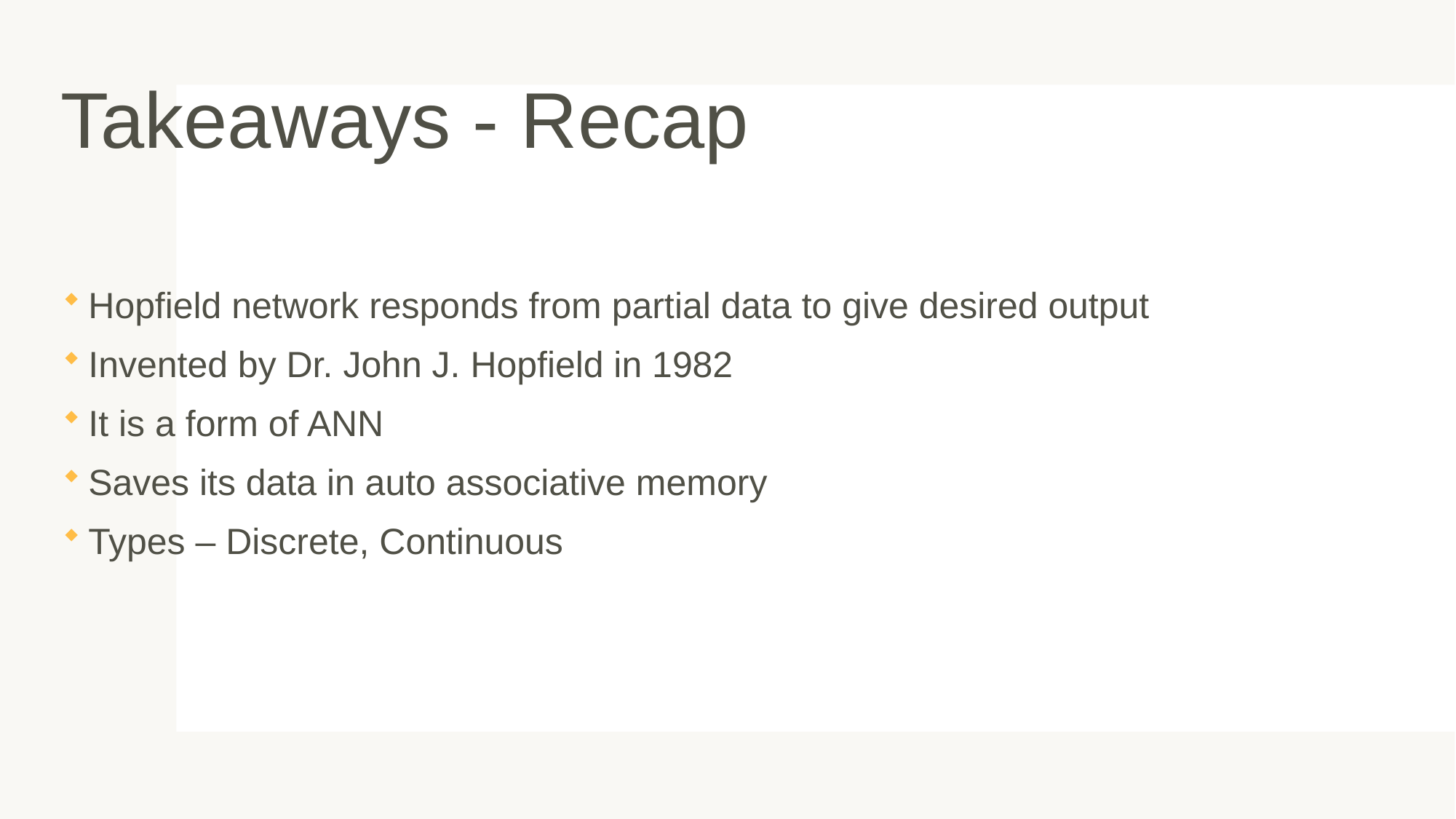

# Takeaways - Recap

Hopfield network responds from partial data to give desired output
Invented by Dr. John J. Hopfield in 1982
It is a form of ANN
Saves its data in auto associative memory
Types – Discrete, Continuous